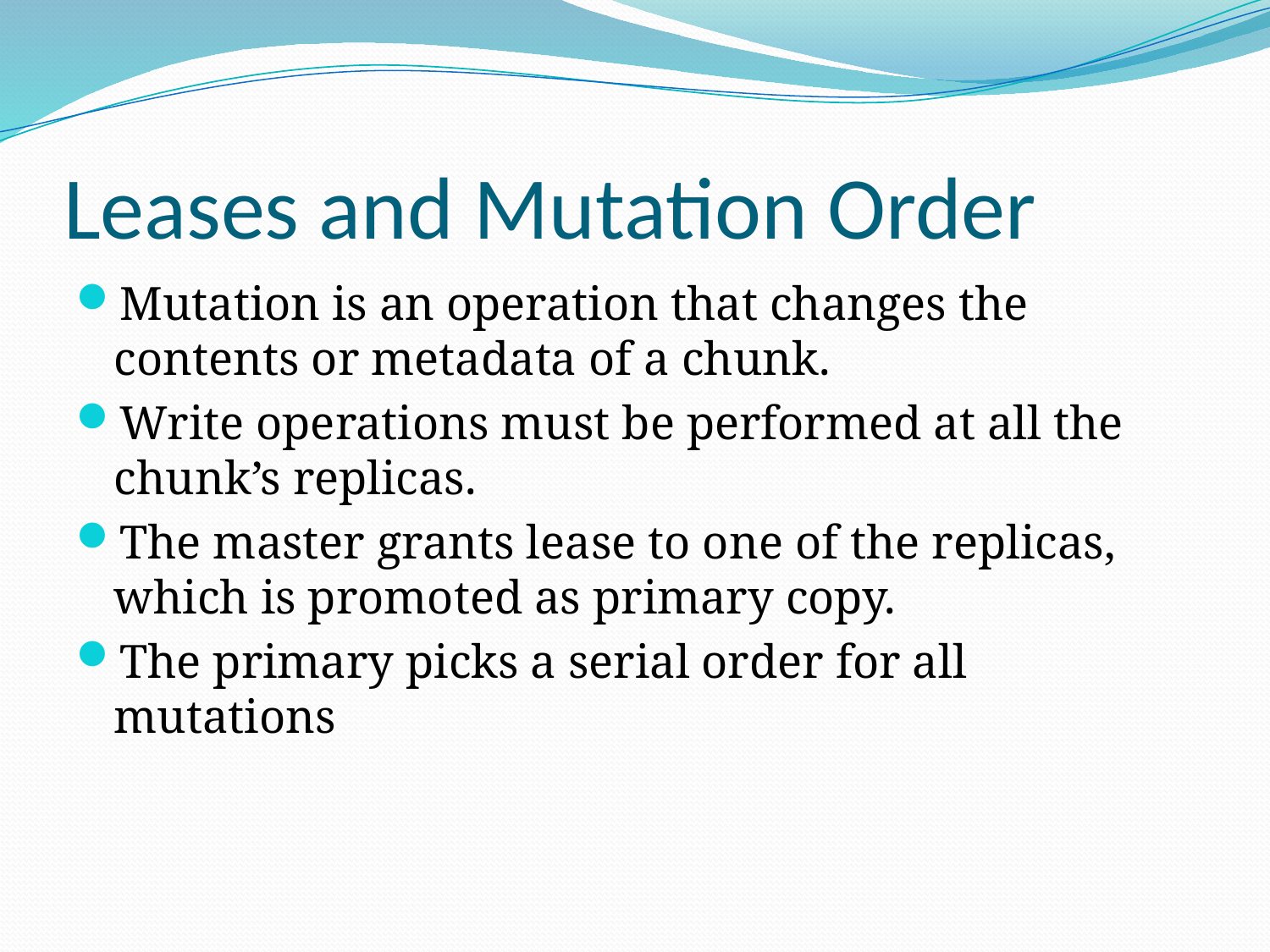

# Leases and Mutation Order
Mutation is an operation that changes the contents or metadata of a chunk.
Write operations must be performed at all the chunk’s replicas.
The master grants lease to one of the replicas, which is promoted as primary copy.
The primary picks a serial order for all mutations